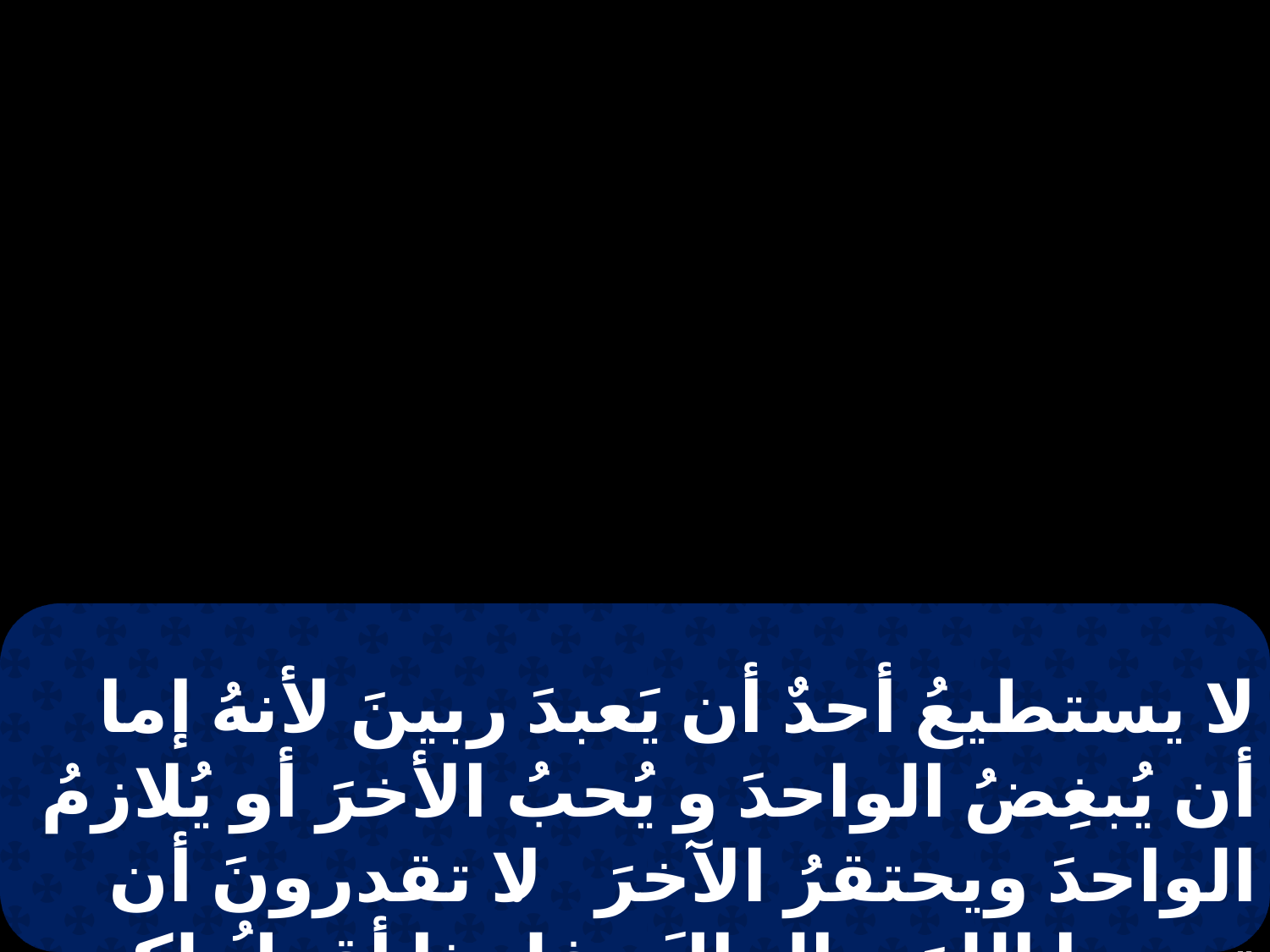

لا يستطيعُ أحدٌ أن يَعبدَ ربينَ لأنهُ إما أن يُبغِضُ الواحدَ و يُحبُ الأخرَ أو يُلازمُ الواحدَ ويحتقرُ الآخرَ . لا تقدرونَ أن تعبدوا اللهَ و المالَ . فلهذا أقولُ لكم